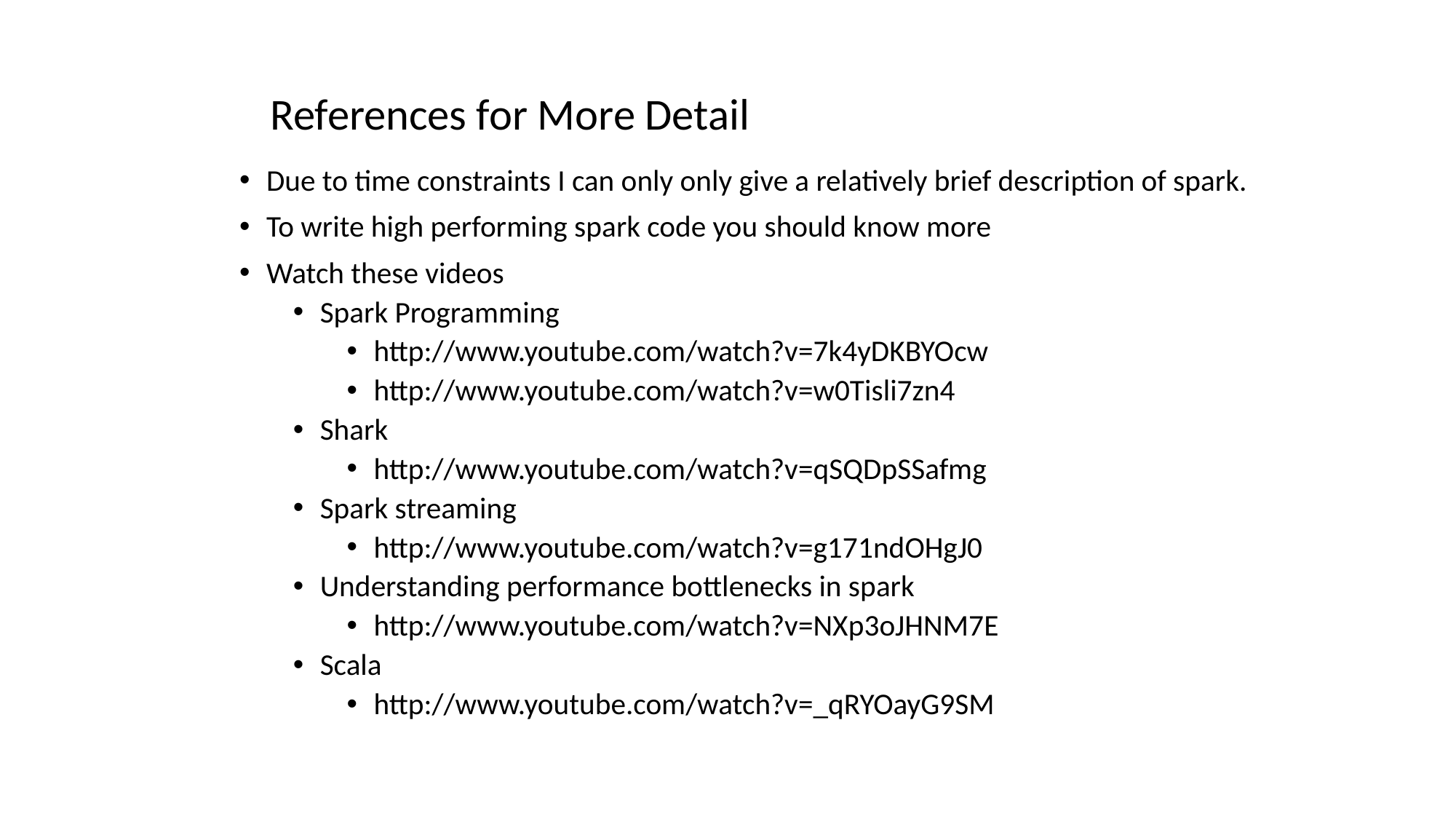

# References for More Detail
Due to time constraints I can only only give a relatively brief description of spark.
To write high performing spark code you should know more
Watch these videos
Spark Programming
http://www.youtube.com/watch?v=7k4yDKBYOcw
http://www.youtube.com/watch?v=w0Tisli7zn4
Shark
http://www.youtube.com/watch?v=qSQDpSSafmg
Spark streaming
http://www.youtube.com/watch?v=g171ndOHgJ0
Understanding performance bottlenecks in spark
http://www.youtube.com/watch?v=NXp3oJHNM7E
Scala
http://www.youtube.com/watch?v=_qRYOayG9SM